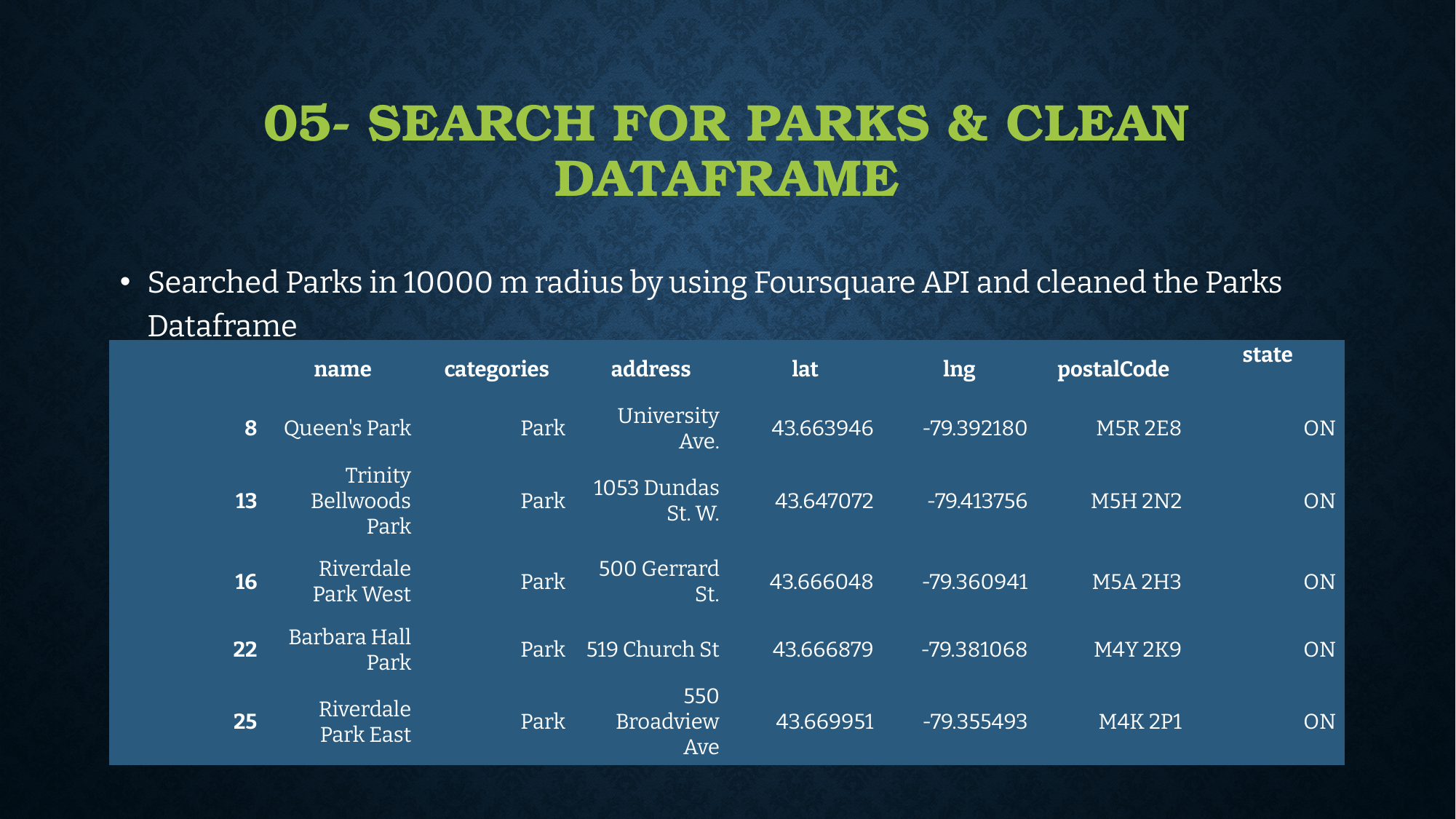

# 05- Search for Parks & clean dataframe
Searched Parks in 10000 m radius by using Foursquare API and cleaned the Parks Dataframe

|  | name | categories | address | lat | lng | postalCode | state |
| --- | --- | --- | --- | --- | --- | --- | --- |
| 8 | Queen's Park | Park | University Ave. | 43.663946 | -79.392180 | M5R 2E8 | ON |
| 13 | Trinity Bellwoods Park | Park | 1053 Dundas St. W. | 43.647072 | -79.413756 | M5H 2N2 | ON |
| 16 | Riverdale Park West | Park | 500 Gerrard St. | 43.666048 | -79.360941 | M5A 2H3 | ON |
| 22 | Barbara Hall Park | Park | 519 Church St | 43.666879 | -79.381068 | M4Y 2K9 | ON |
| 25 | Riverdale Park East | Park | 550 Broadview Ave | 43.669951 | -79.355493 | M4K 2P1 | ON |